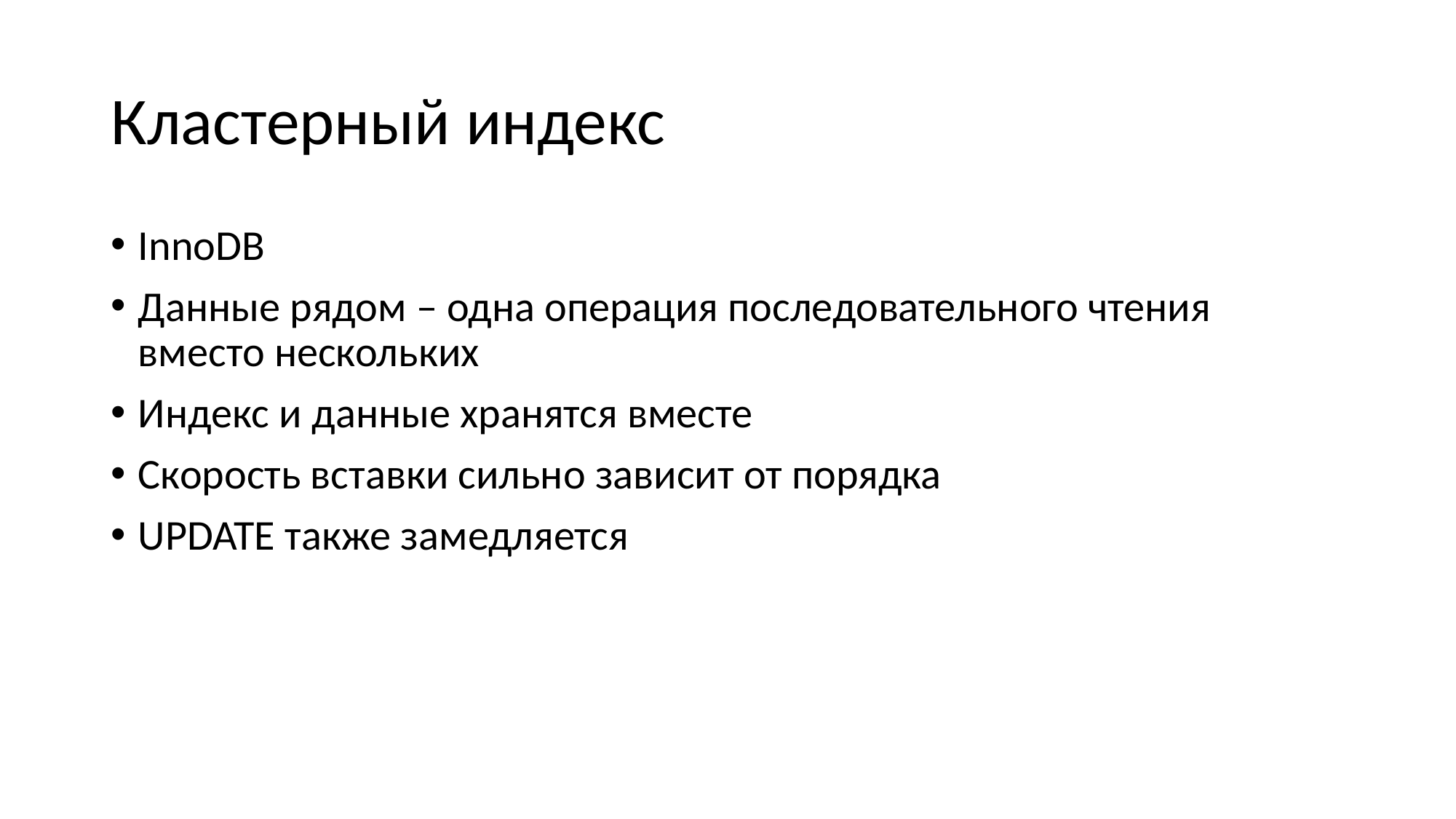

# Кластерный индекс
InnoDB
Данные рядом – одна операция последовательного чтения вместо нескольких
Индекс и данные хранятся вместе
Скорость вставки сильно зависит от порядка
UPDATE также замедляется